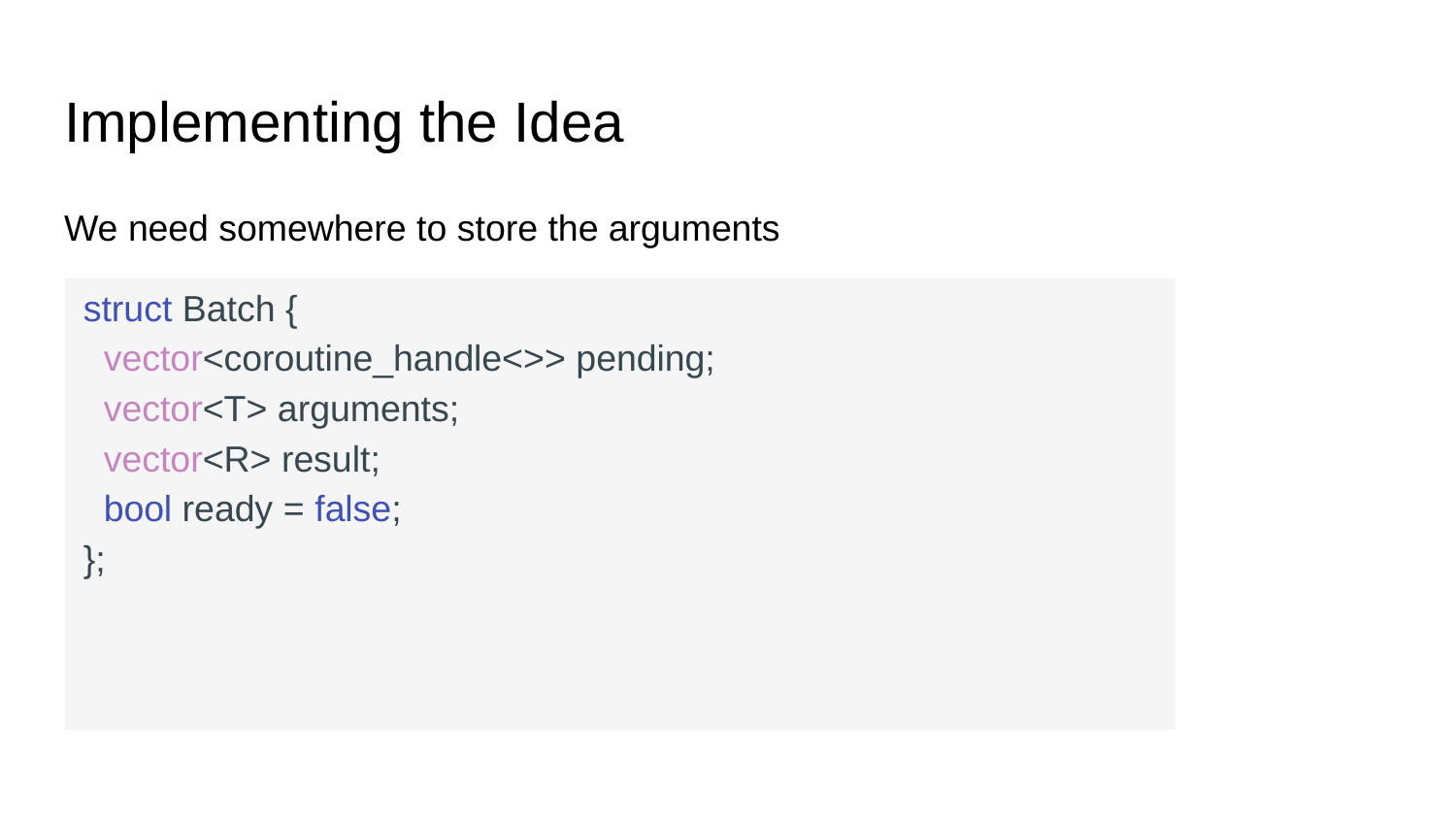

# Implementing the Idea
We need somewhere to store the arguments

struct Batch {
  vector<coroutine_handle<>> pending;
  vector<T> arguments;
  vector<R> result;
  bool ready = false;
};